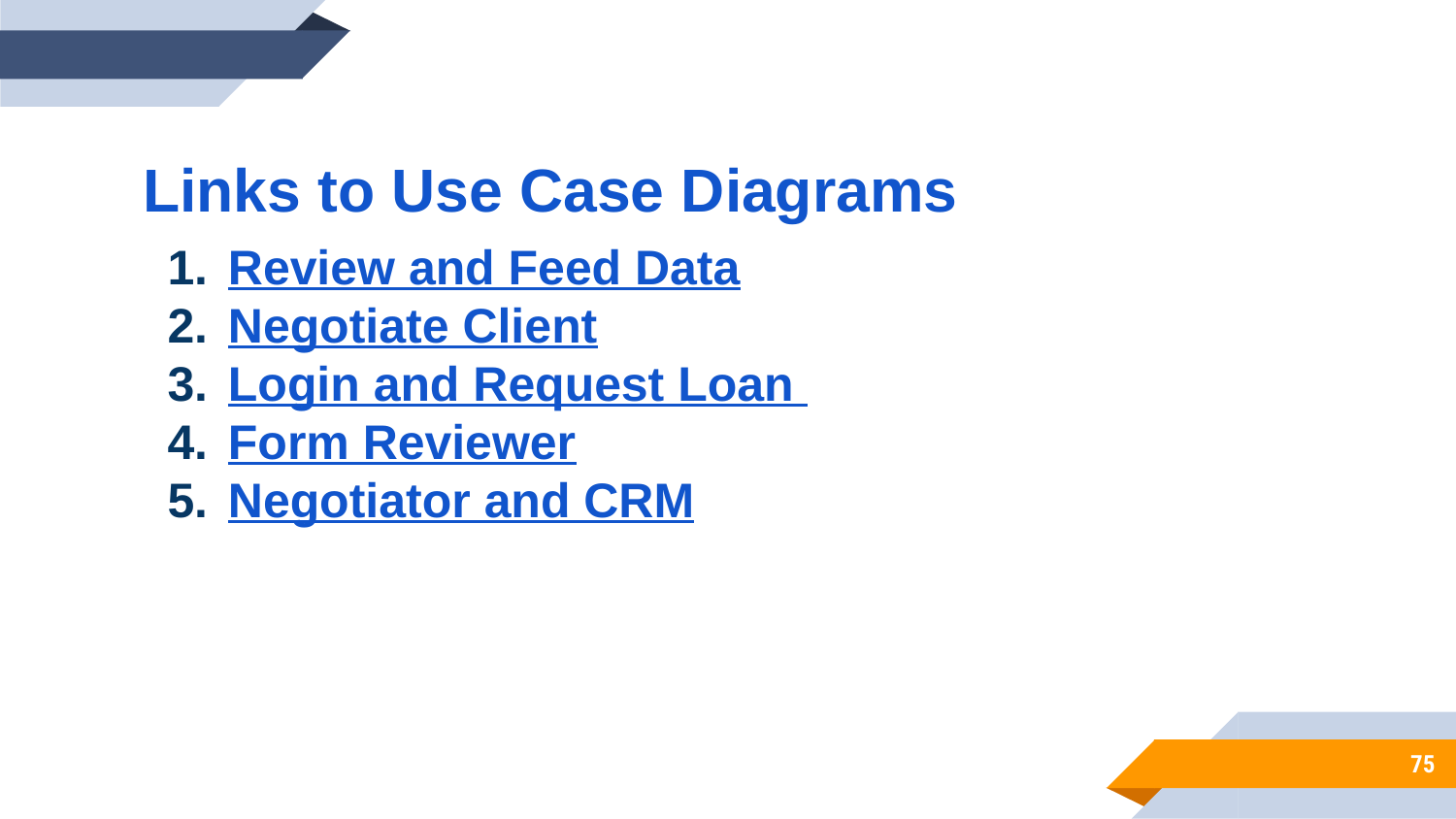

Review and Feed Data
Negotiate Client
Login and Request Loan
Form Reviewer
Negotiator and CRM

Links to Use Case Diagrams
75